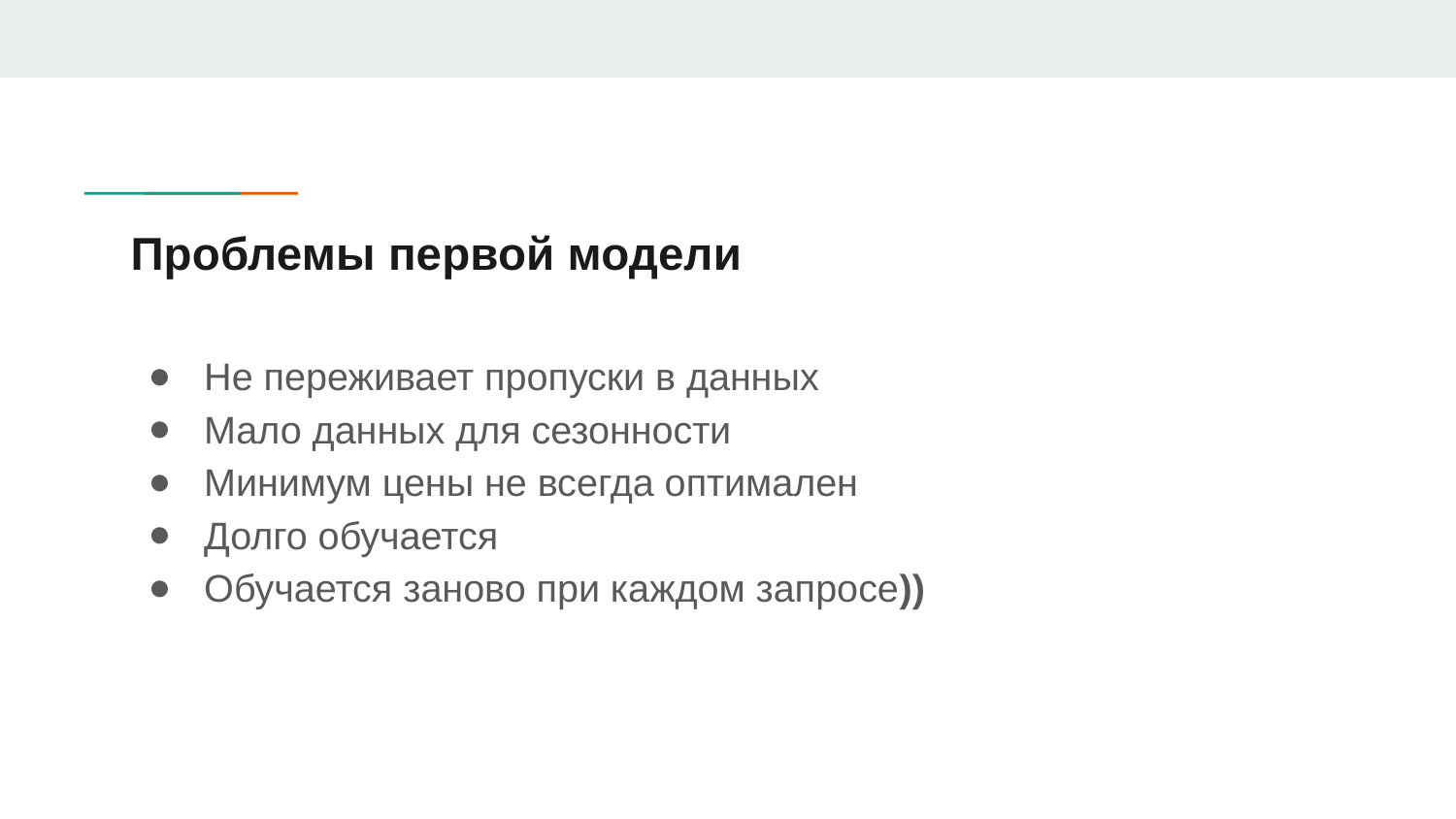

# Проблемы первой модели
Не переживает пропуски в данных
Мало данных для сезонности
Минимум цены не всегда оптимален
Долго обучается
Обучается заново при каждом запросе))